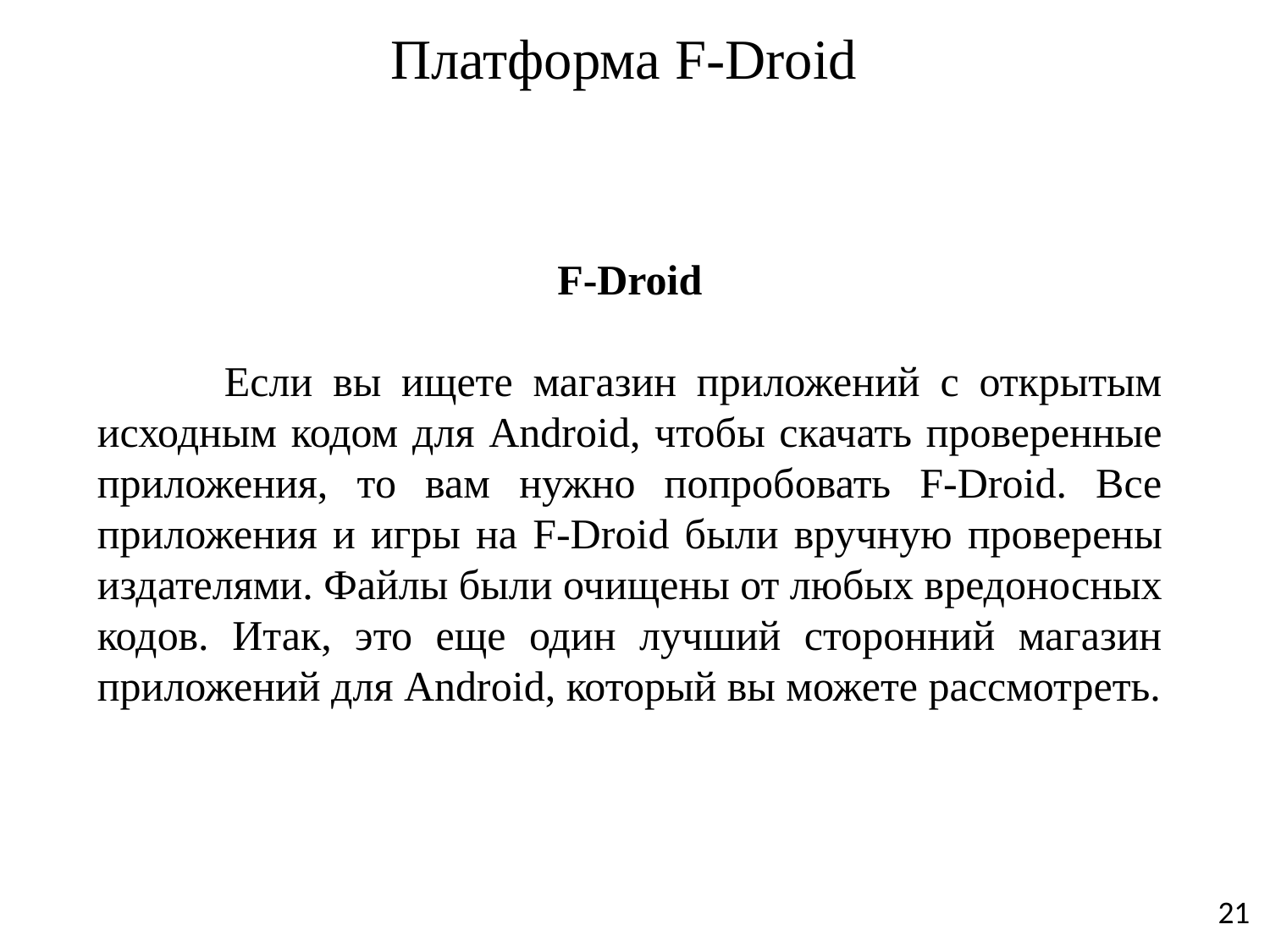

# Платформа F-Droid
F-Droid

	Если вы ищете магазин приложений с открытым исходным кодом для Android, чтобы скачать проверенные приложения, то вам нужно попробовать F-Droid. Все приложения и игры на F-Droid были вручную проверены издателями. Файлы были очищены от любых вредоносных кодов. Итак, это еще один лучший сторонний магазин приложений для Android, который вы можете рассмотреть.
21